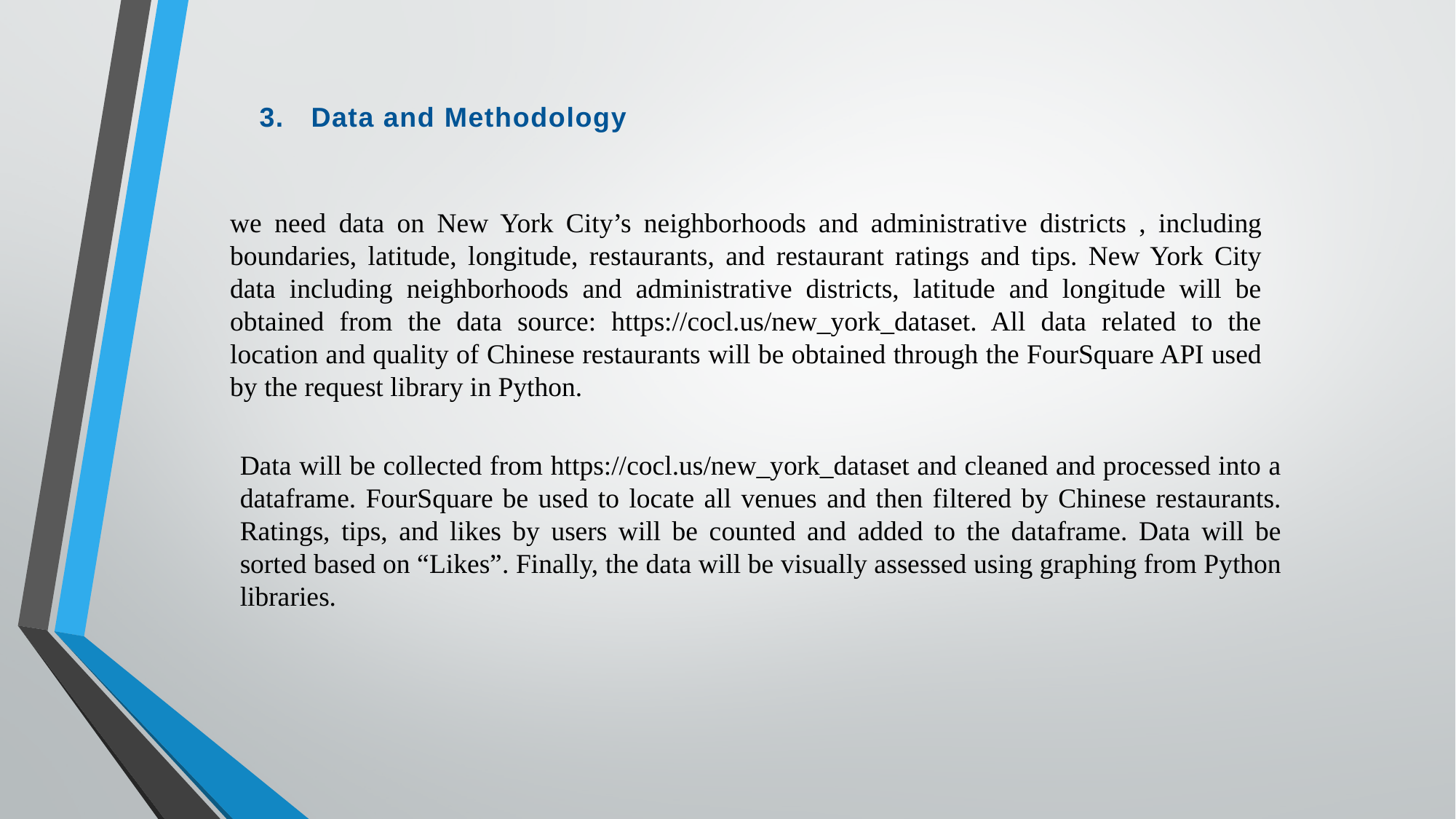

3.   Data and Methodology
we need data on New York City’s neighborhoods and administrative districts , including boundaries, latitude, longitude, restaurants, and restaurant ratings and tips. New York City data including neighborhoods and administrative districts, latitude and longitude will be obtained from the data source: https://cocl.us/new_york_dataset. All data related to the location and quality of Chinese restaurants will be obtained through the FourSquare API used by the request library in Python.
Data will be collected from https://cocl.us/new_york_dataset and cleaned and processed into a dataframe. FourSquare be used to locate all venues and then filtered by Chinese restaurants. Ratings, tips, and likes by users will be counted and added to the dataframe. Data will be sorted based on “Likes”. Finally, the data will be visually assessed using graphing from Python libraries.